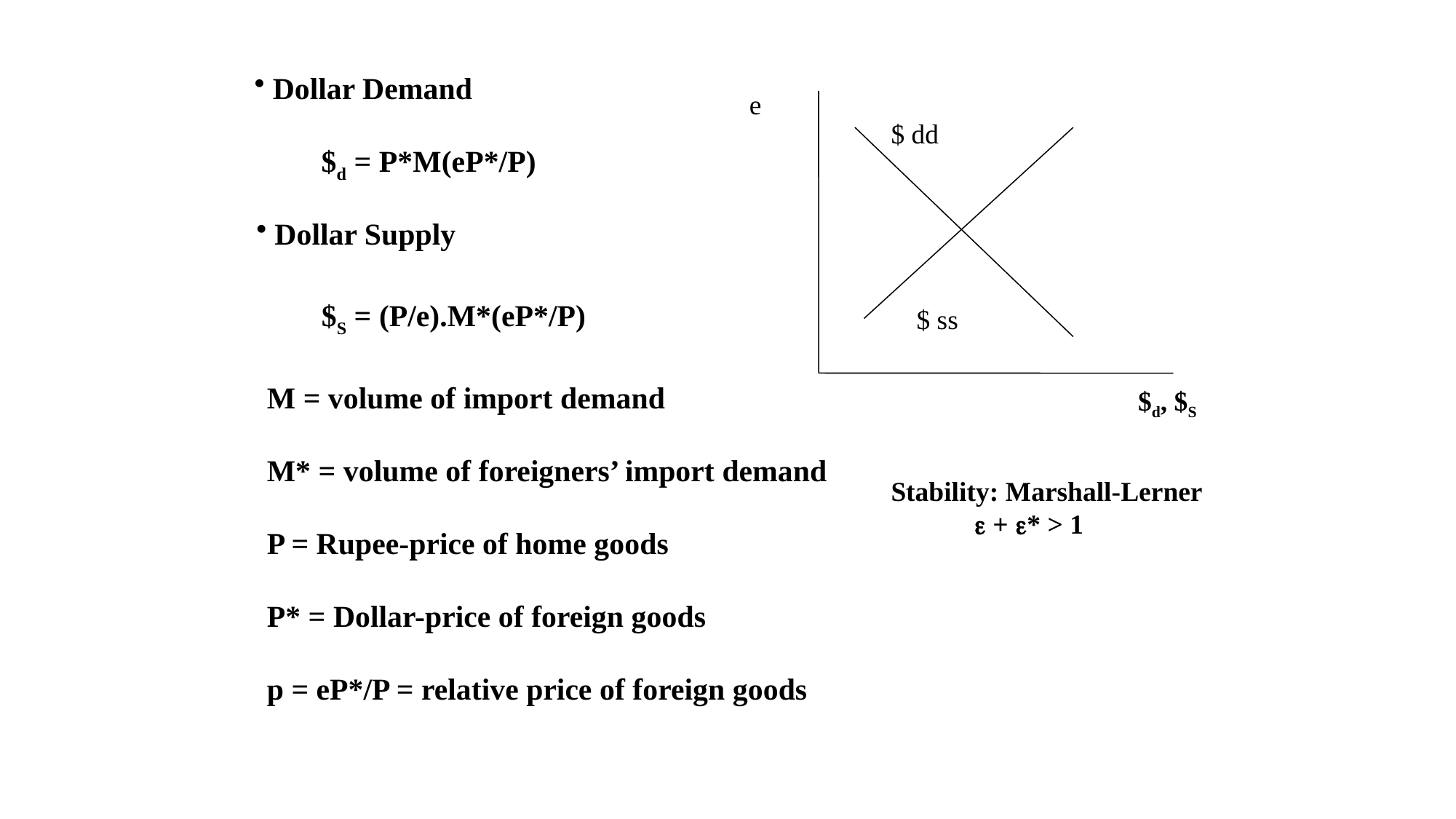

Dollar Demand
e

$ dd

$d = P*M(eP*/P)
 Dollar Supply
$S = (P/e).M*(eP*/P)
$ ss
$d, $S

M = volume of import demand

M* = volume of foreigners’ import demand

P = Rupee-price of home goods

P* = Dollar-price of foreign goods

p = eP*/P = relative price of foreign goods
Stability: Marshall-Lerner
            ε + ε* > 1